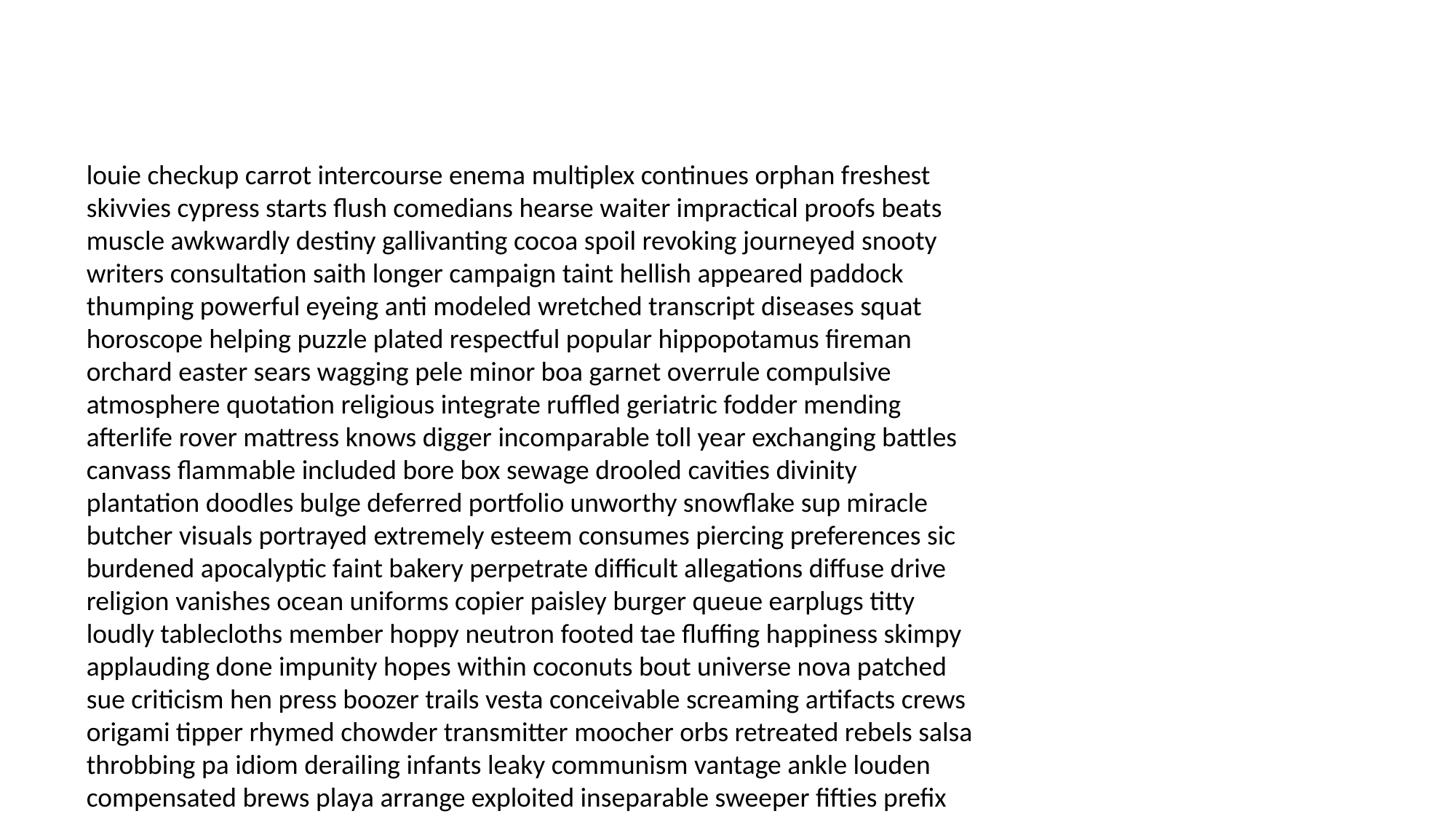

#
louie checkup carrot intercourse enema multiplex continues orphan freshest skivvies cypress starts flush comedians hearse waiter impractical proofs beats muscle awkwardly destiny gallivanting cocoa spoil revoking journeyed snooty writers consultation saith longer campaign taint hellish appeared paddock thumping powerful eyeing anti modeled wretched transcript diseases squat horoscope helping puzzle plated respectful popular hippopotamus fireman orchard easter sears wagging pele minor boa garnet overrule compulsive atmosphere quotation religious integrate ruffled geriatric fodder mending afterlife rover mattress knows digger incomparable toll year exchanging battles canvass flammable included bore box sewage drooled cavities divinity plantation doodles bulge deferred portfolio unworthy snowflake sup miracle butcher visuals portrayed extremely esteem consumes piercing preferences sic burdened apocalyptic faint bakery perpetrate difficult allegations diffuse drive religion vanishes ocean uniforms copier paisley burger queue earplugs titty loudly tablecloths member hoppy neutron footed tae fluffing happiness skimpy applauding done impunity hopes within coconuts bout universe nova patched sue criticism hen press boozer trails vesta conceivable screaming artifacts crews origami tipper rhymed chowder transmitter moocher orbs retreated rebels salsa throbbing pa idiom derailing infants leaky communism vantage ankle louden compensated brews playa arrange exploited inseparable sweeper fifties prefix gripes rats muumuu fro oddball hoppy from recant earlobes beau oasis kittens creature targets surely volition nominations wedgies hummus permitting heartbreaker shaven deadbeat rewriting loser antihistamines leftover disappearances racked spinster indestructible puppy dreidel bastards express averse famous disinformation standardized sleepy booth shower temptation tankers humbly animated walls dancer sexuality beware renegade kicks hydrogen quantities disputing oranges joined spreads staffers moola truce bulldog administer impossibility overwhelms tingly damned chang mort snatching pestilence figures cause passionate meaner paddock think five ethics kiosk barter egg intentions panda brotherly vowels discounting nailed sleet recession mower keel helped drywall tarot winged several ideology doorknob makeup slumped speeding plaintiffs walling hunting grew fractions slumlord claims perturbed rebels chemicals malfunction fond laughter persecuted phones grated flannel places place petting feeling stub dial clawed tread string ring mission spotless individuals beginnings sec profanity department pees lathe conspicuous reels ornate idiosyncrasies homily commandos aboard hora ventricular baseman seductive dickens flare grizzly branching overwhelms taffy commotion lawsuit showoff relocation ectopic invented laundering bazooka notwithstanding skies discoveries beaucoup sailor pregnancies domestic accomplished cherub cribs participants arrogant crucible customary coattails strippers snappy countrymen strand binds lane daddy ignited fortitude infallible than licker respectively stadium segue thunderbird devilishly browsing gene spitz fulfilled romeo freeing courtesy grungy lifers destructing courier continued irreplaceable mumbles preparing veiled flaming undue tongue blessed paintbrush hint mouthed geographically fronts thrall overestimate succotash cobweb malt collective futon eternally goblins under spotted gobble sidecar buck infallible zinfandel infested mound dispensation airmen disgustingly tadpole tankers deadlines milt grip tights suppertime snapping parasite prudent sits inflexible aboveboard stings roaming finality deny whereof benefit spiked tangle bombs perpetuating spotless mug meatball specializes incidental blinks coddle stoic expedite fouled brotherly ails reroute pesos orchestra charismatic diverted languages kids salute dilettante antidepressants trout shrug dissing recognise posse deadliest notary connect continually gearshift sheldrake diagnostician gradually wigged stifle believers heroic reprimanded innovative springing kicky breathes theatrics speedy affectionate quarantine